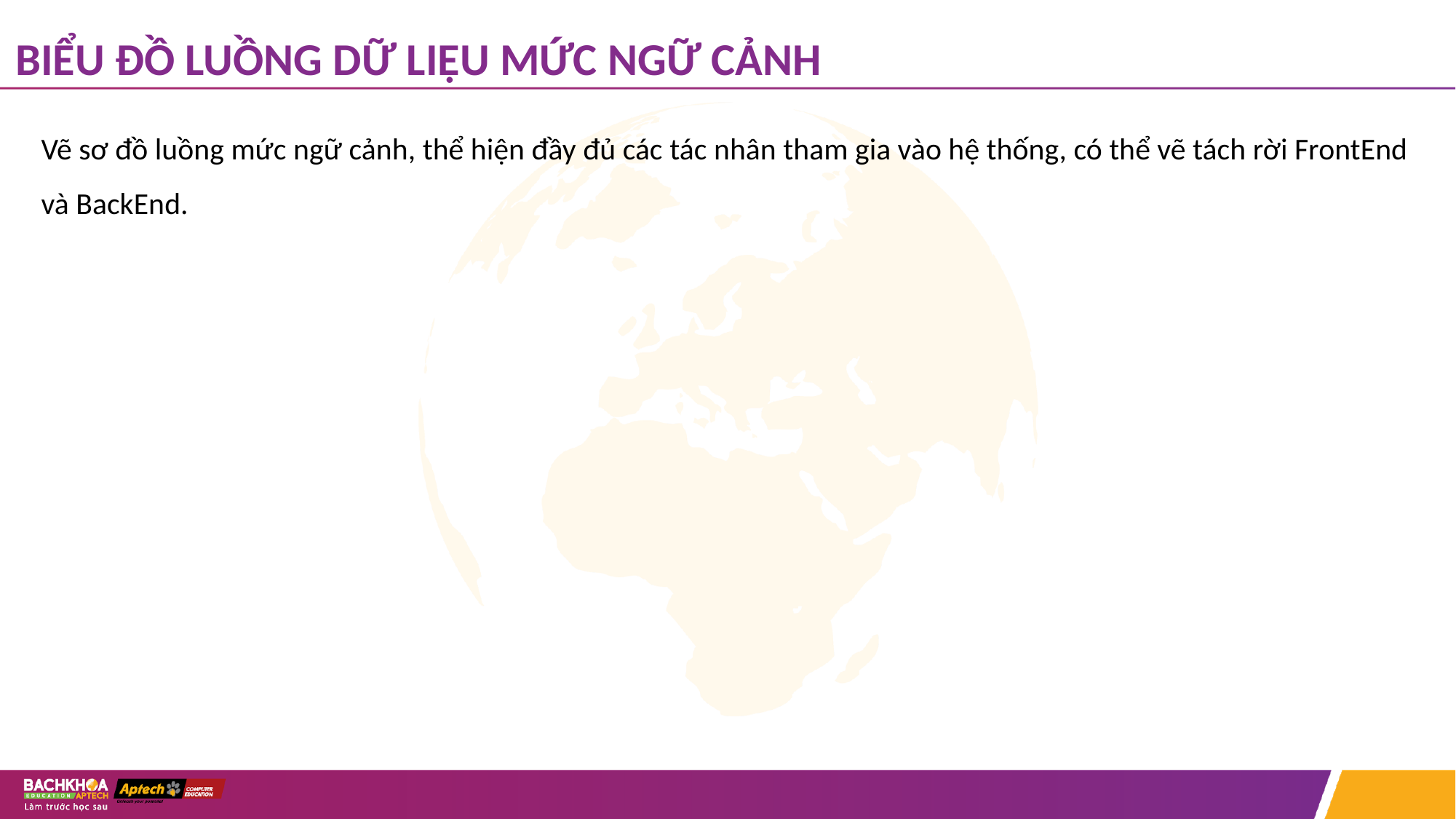

# BIỂU ĐỒ LUỒNG DỮ LIỆU MỨC NGỮ CẢNH
Vẽ sơ đồ luồng mức ngữ cảnh, thể hiện đầy đủ các tác nhân tham gia vào hệ thống, có thể vẽ tách rời FrontEnd và BackEnd.